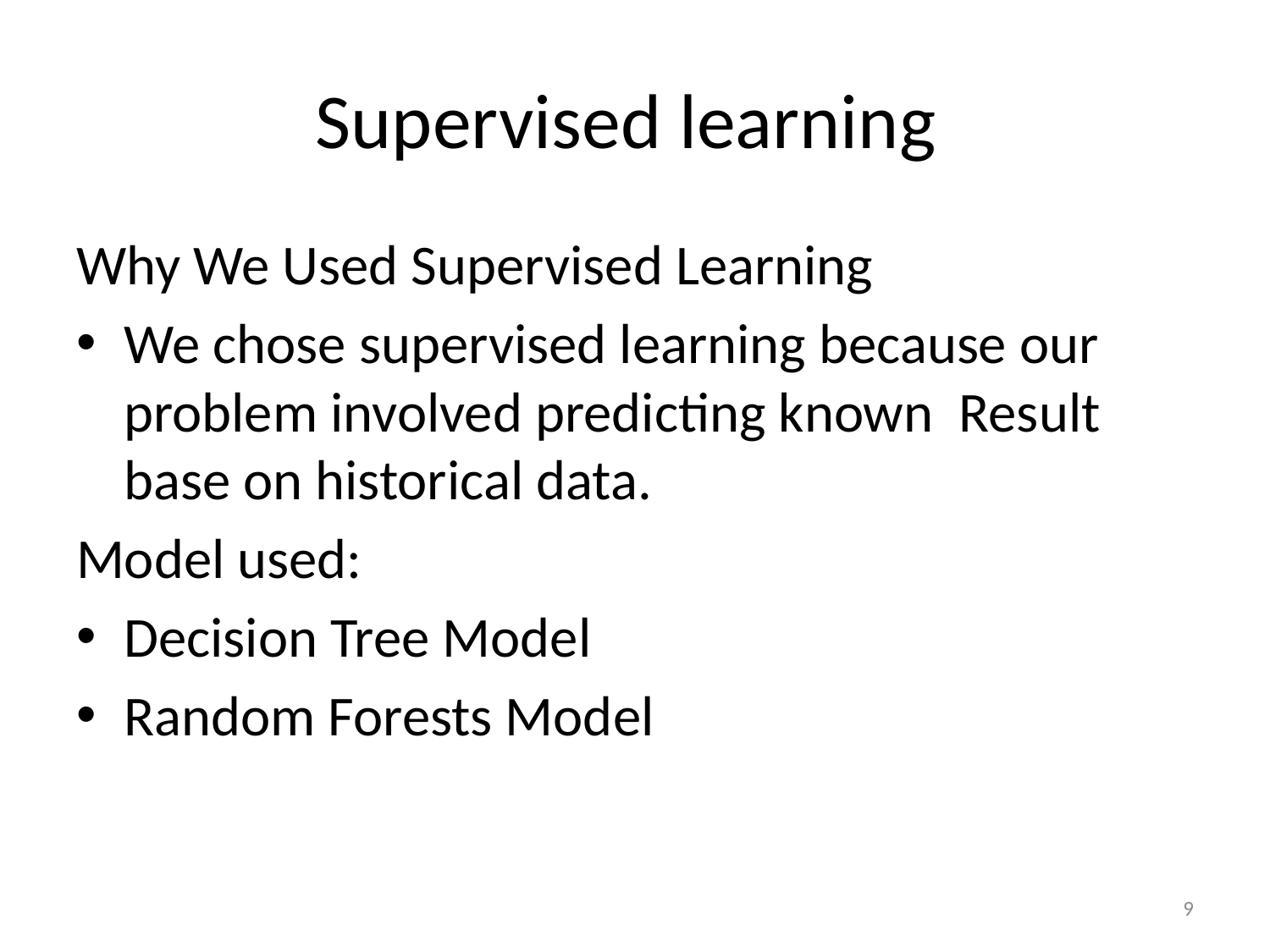

# Supervised learning
Why We Used Supervised Learning
We chose supervised learning because our problem involved predicting known  Result base on historical data.
Model used:
Decision Tree Model
Random Forests Model
9